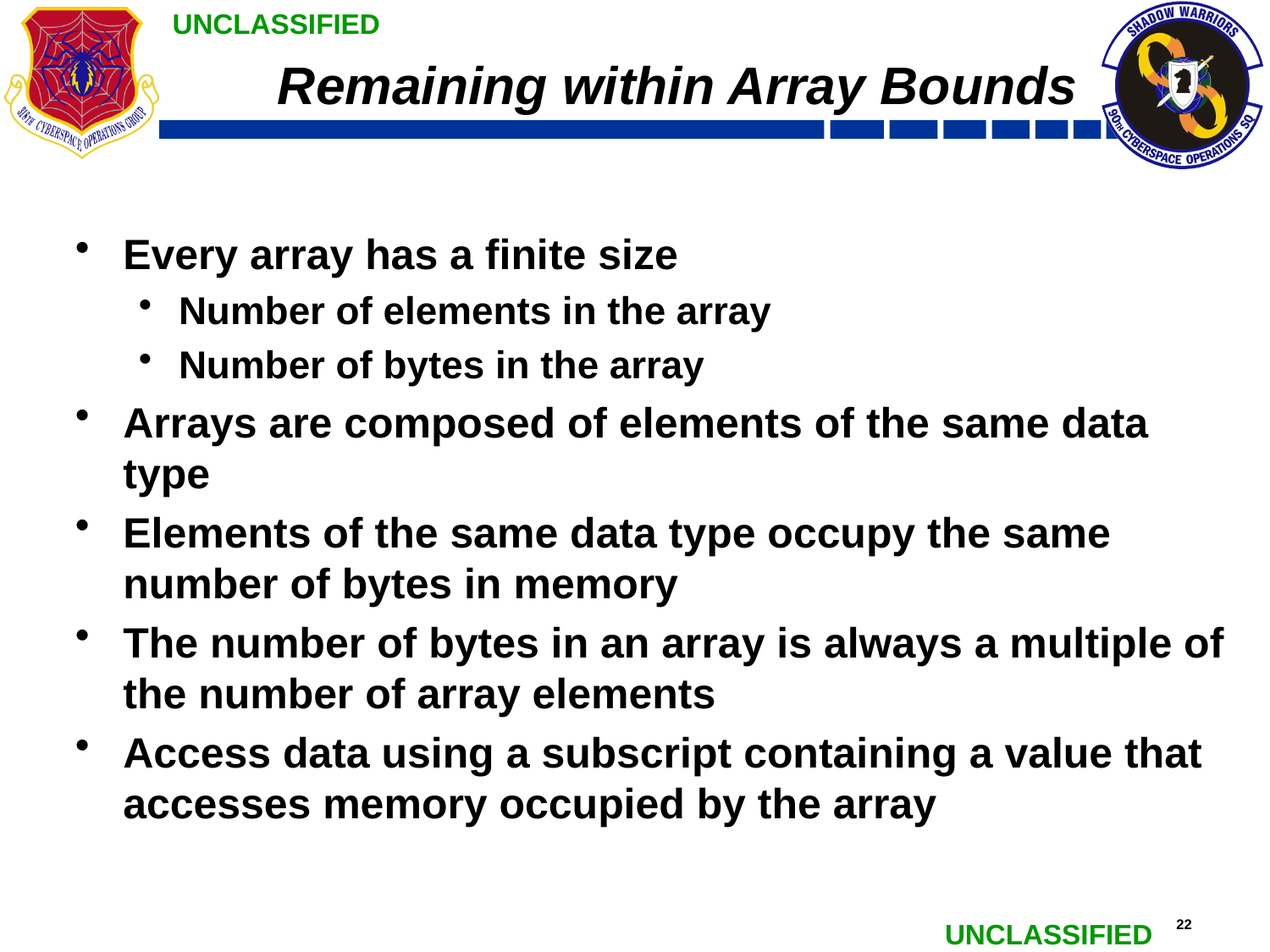

# Remaining within Array Bounds
Every array has a finite size
Number of elements in the array
Number of bytes in the array
Arrays are composed of elements of the same data type
Elements of the same data type occupy the same number of bytes in memory
The number of bytes in an array is always a multiple of the number of array elements
Access data using a subscript containing a value that accesses memory occupied by the array
Programming Logic and Design, Ninth Edition
22